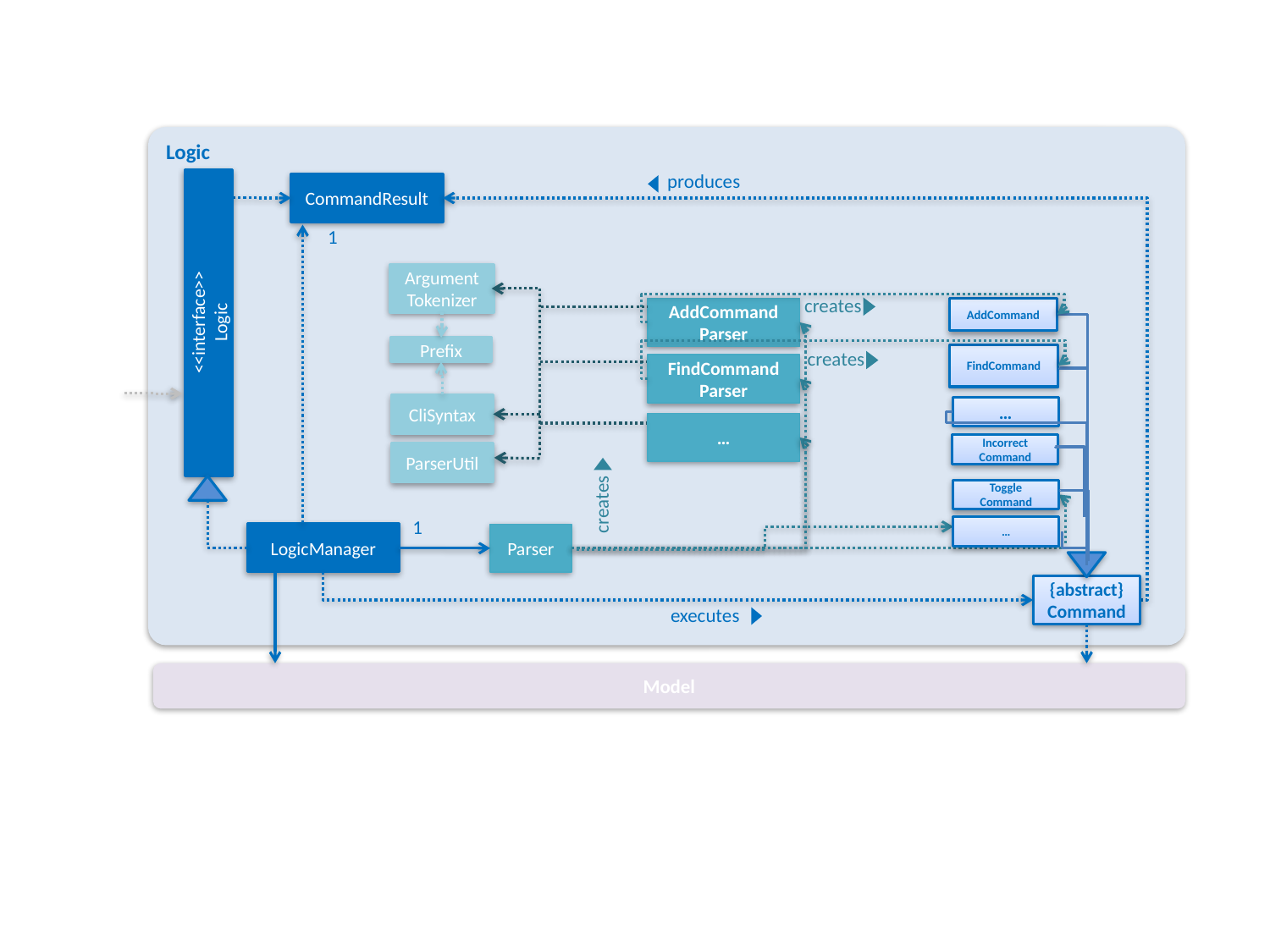

Logic
produces

CommandResult
1
Argument
Tokenizer

creates
AddCommand
Parser
AddCommand
<<interface>>
Logic

creates
Prefix
FindCommand
FindCommand
Parser
CliSyntax
…
…
Incorrect
Command
ParserUtil

creates

Toggle
Command
1
…
LogicManager
Parser

{abstract}
Command
executes

Model